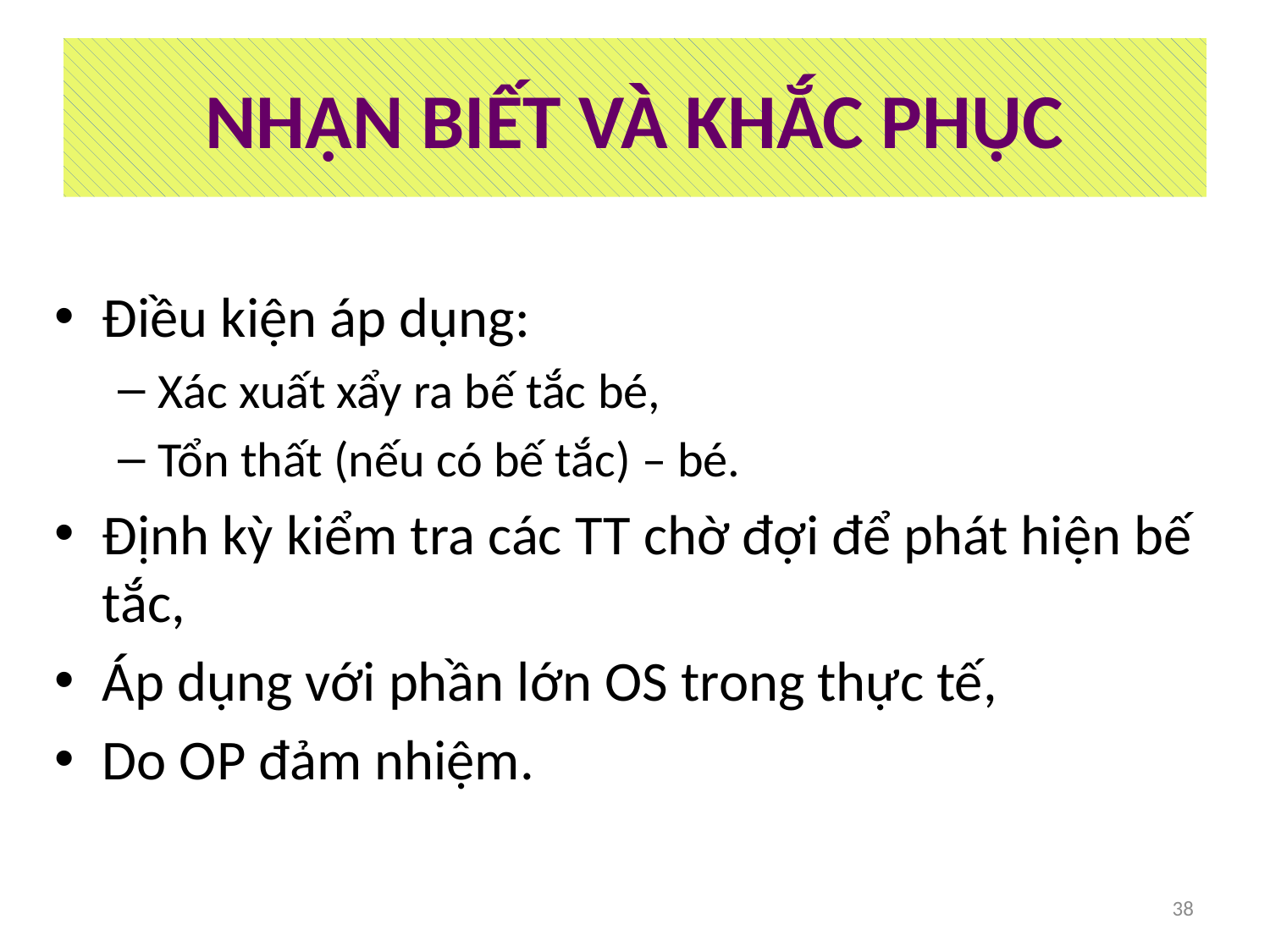

# NHẬN BIẾT VÀ KHẮC PHỤC
Điều kiện áp dụng:
Xác xuất xẩy ra bế tắc bé,
Tổn thất (nếu có bế tắc) – bé.
Định kỳ kiểm tra các TT chờ đợi để phát hiện bế tắc,
Áp dụng với phần lớn OS trong thực tế,
Do OP đảm nhiệm.

38